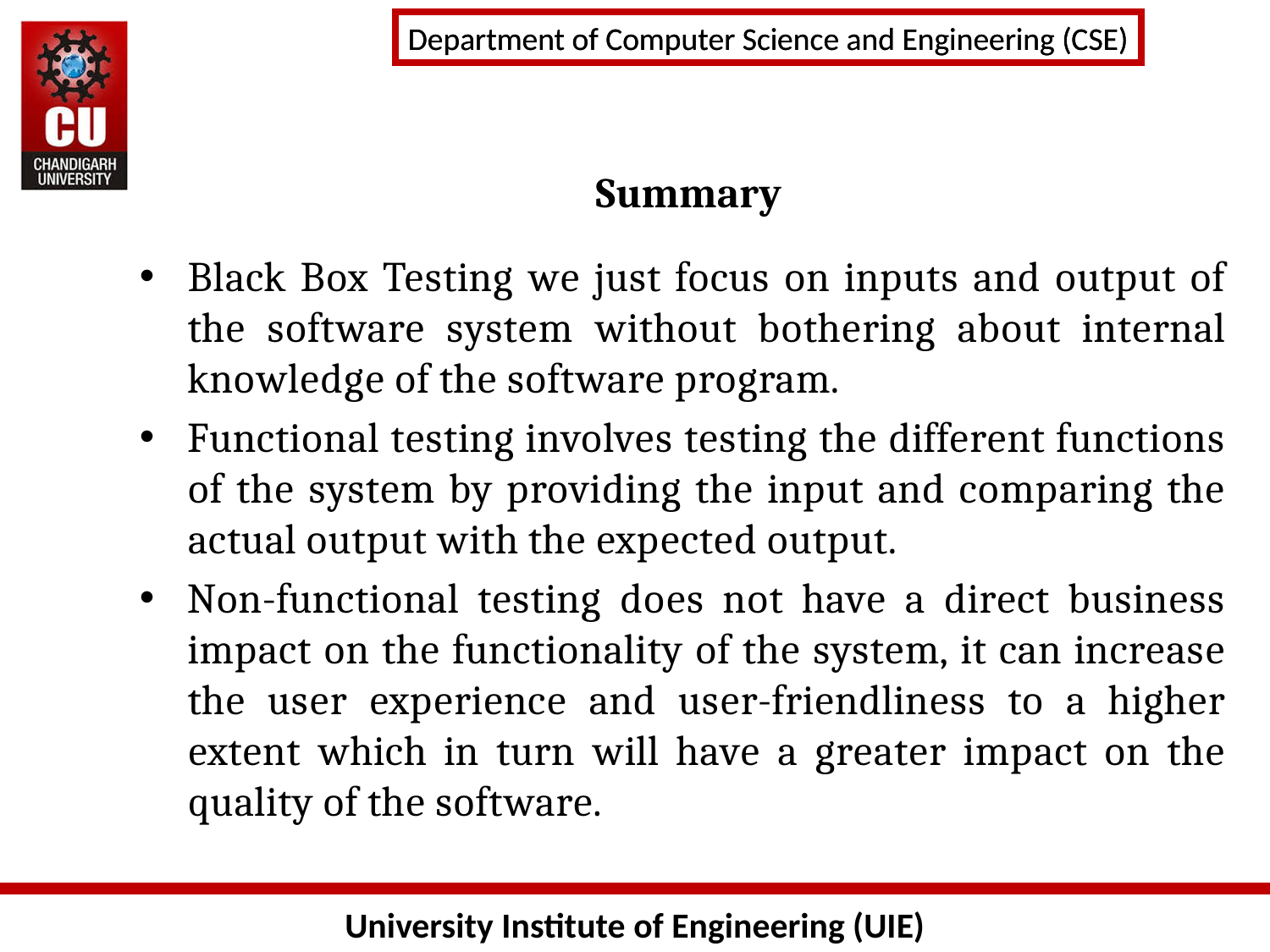

# Summary
Black Box Testing we just focus on inputs and output of the software system without bothering about internal knowledge of the software program.
Functional testing involves testing the different functions of the system by providing the input and comparing the actual output with the expected output.
Non-functional testing does not have a direct business impact on the functionality of the system, it can increase the user experience and user-friendliness to a higher extent which in turn will have a greater impact on the quality of the software.